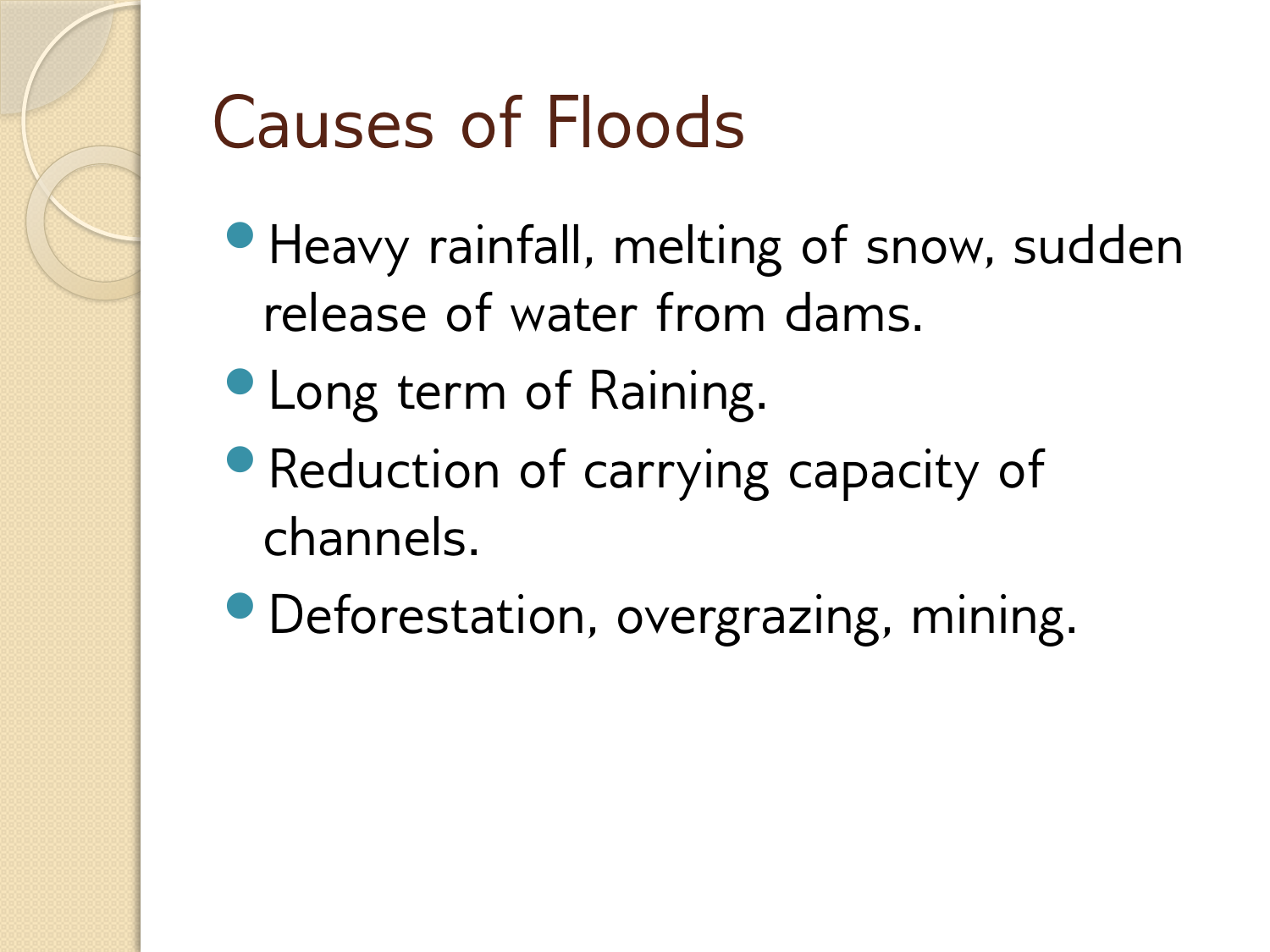

# Causes of Floods
Heavy rainfall, melting of snow, sudden release of water from dams.
Long term of Raining.
Reduction of carrying capacity of channels.
Deforestation, overgrazing, mining.